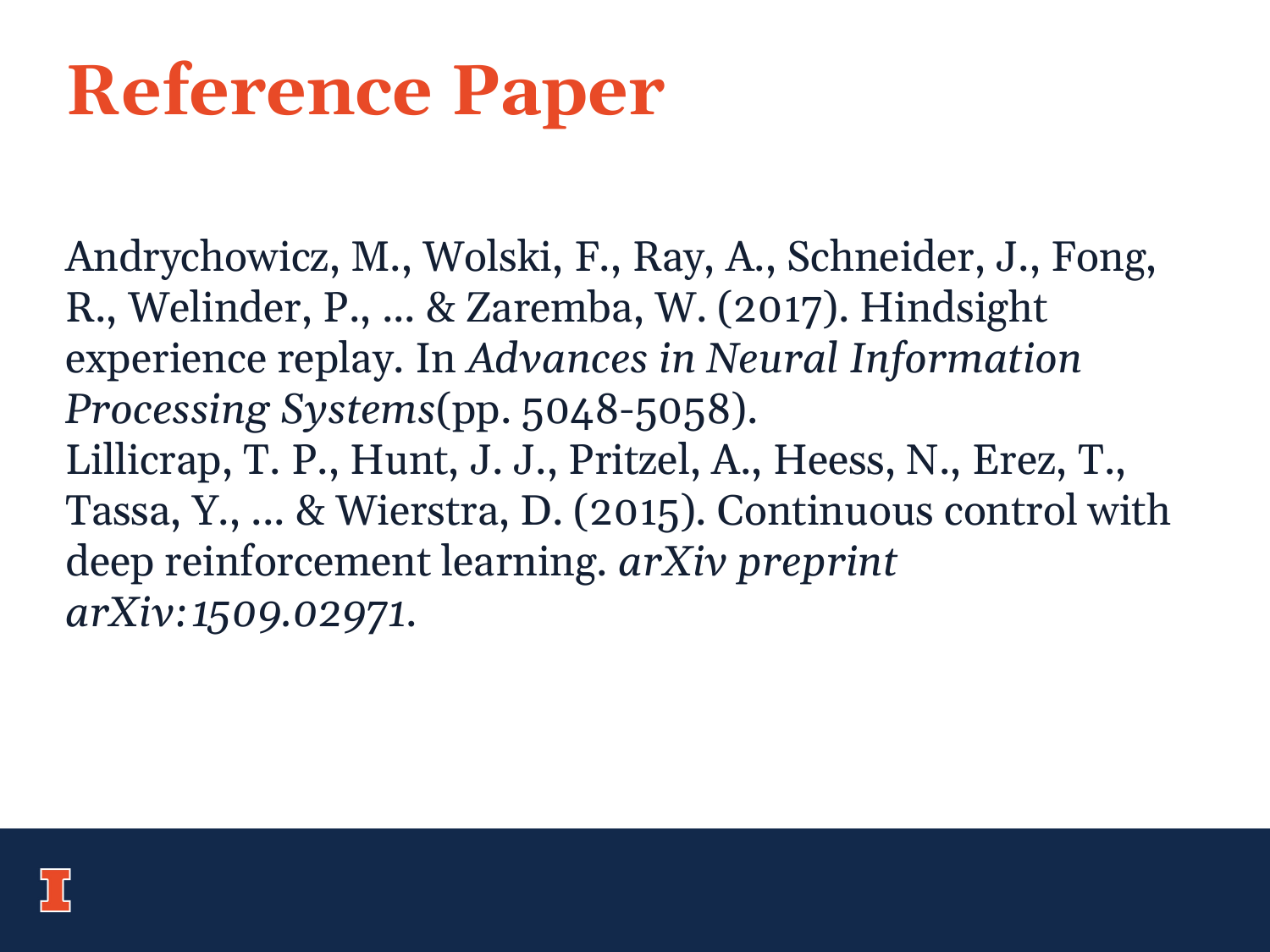

Reference Paper
Andrychowicz, M., Wolski, F., Ray, A., Schneider, J., Fong, R., Welinder, P., ... & Zaremba, W. (2017). Hindsight experience replay. In Advances in Neural Information Processing Systems(pp. 5048-5058).
Lillicrap, T. P., Hunt, J. J., Pritzel, A., Heess, N., Erez, T., Tassa, Y., ... & Wierstra, D. (2015). Continuous control with deep reinforcement learning. arXiv preprint arXiv:1509.02971.